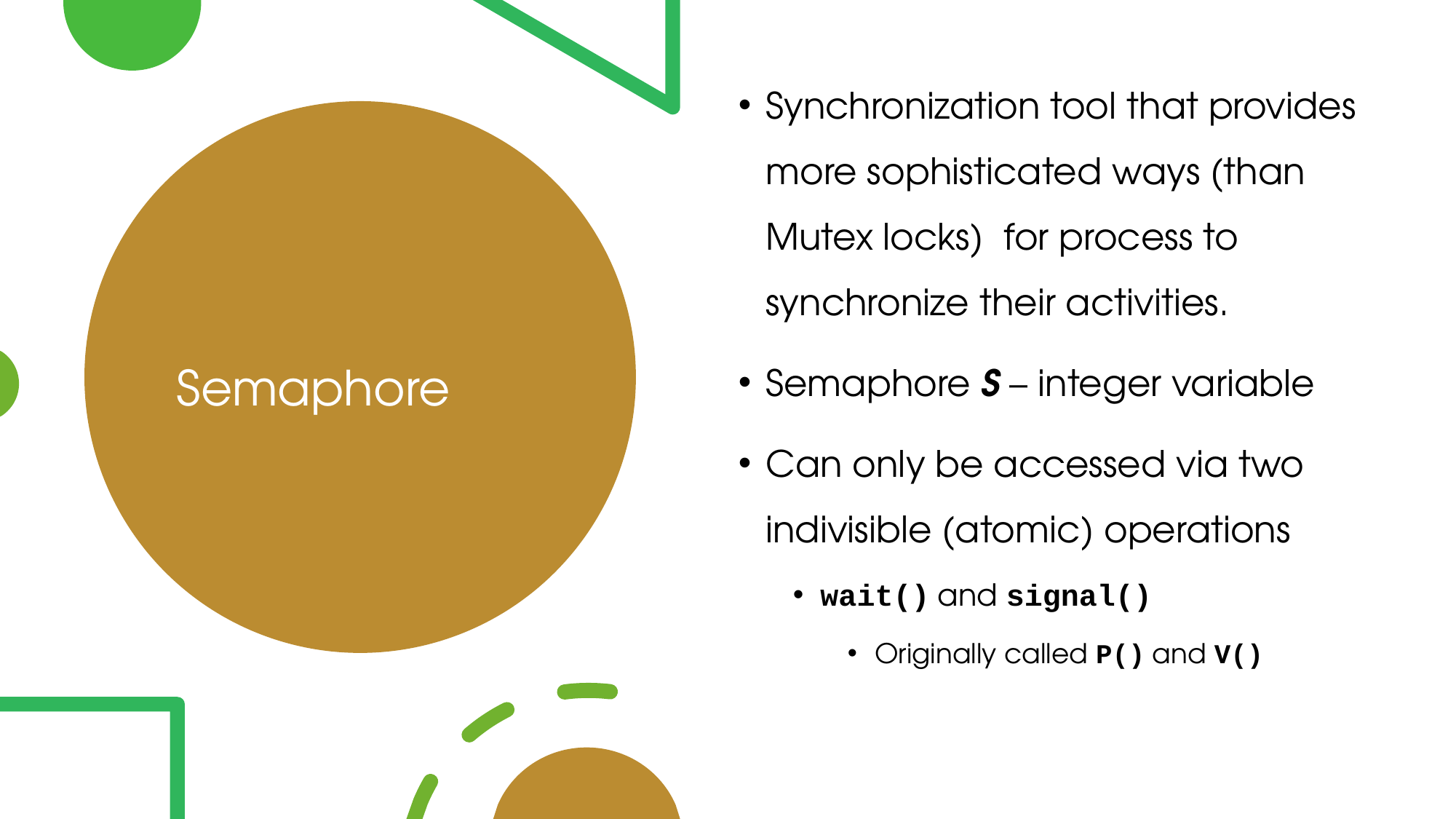

Synchronization tool that provides more sophisticated ways (than Mutex locks)  for process to synchronize their activities.
Semaphore S – integer variable
Can only be accessed via two indivisible (atomic) operations
wait() and signal()
Originally called P() and V()

# Semaphore